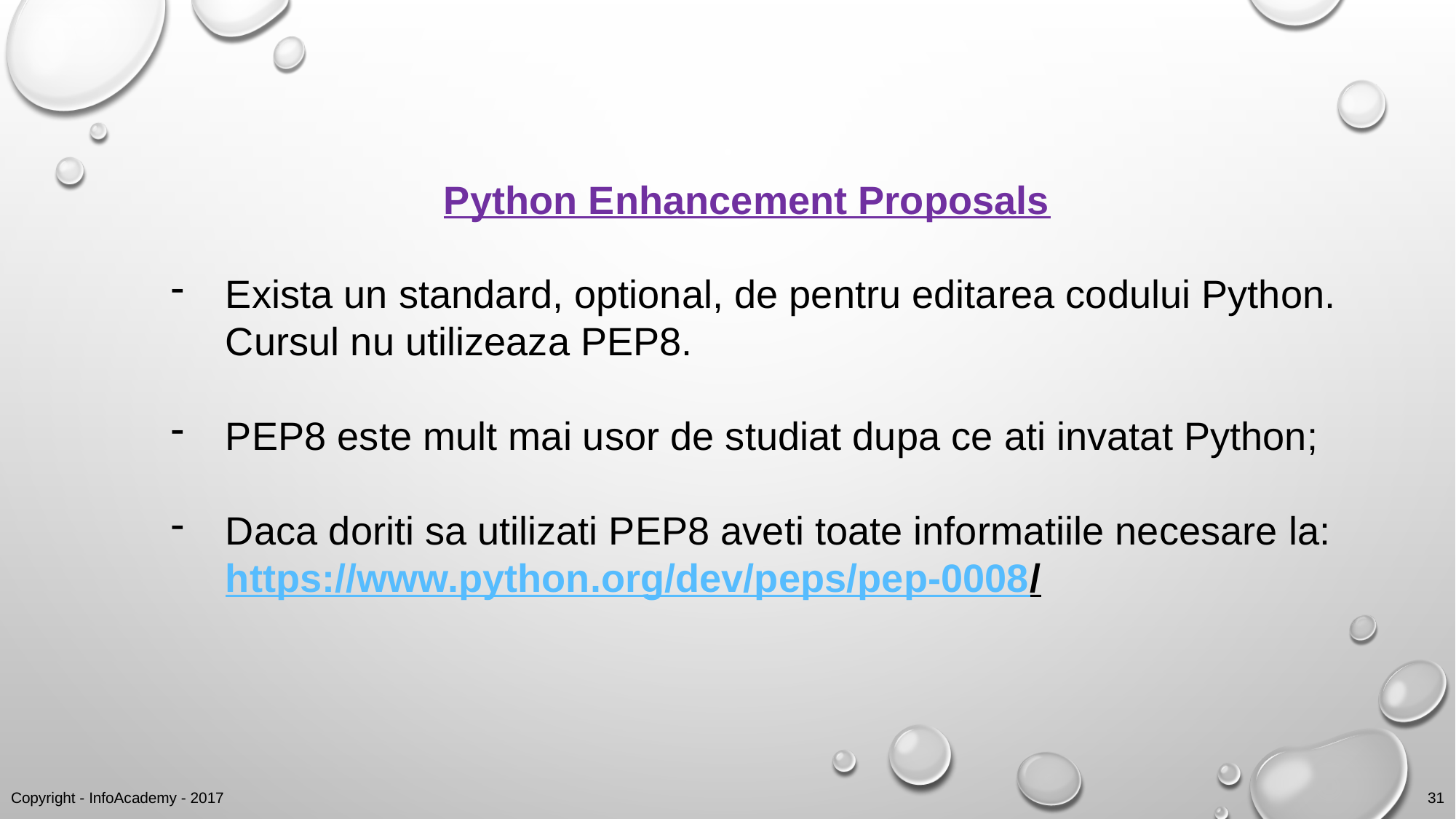

Python Enhancement Proposals

Exista un standard, optional, de pentru editarea codului Python. Cursul nu utilizeaza PEP8.

PEP8 este mult mai usor de studiat dupa ce ati invatat Python;

Daca doriti sa utilizati PEP8 aveti toate informatiile necesare la:
https://www.python.org/dev/peps/pep-0008/
Copyright - InfoAcademy - 2017
31